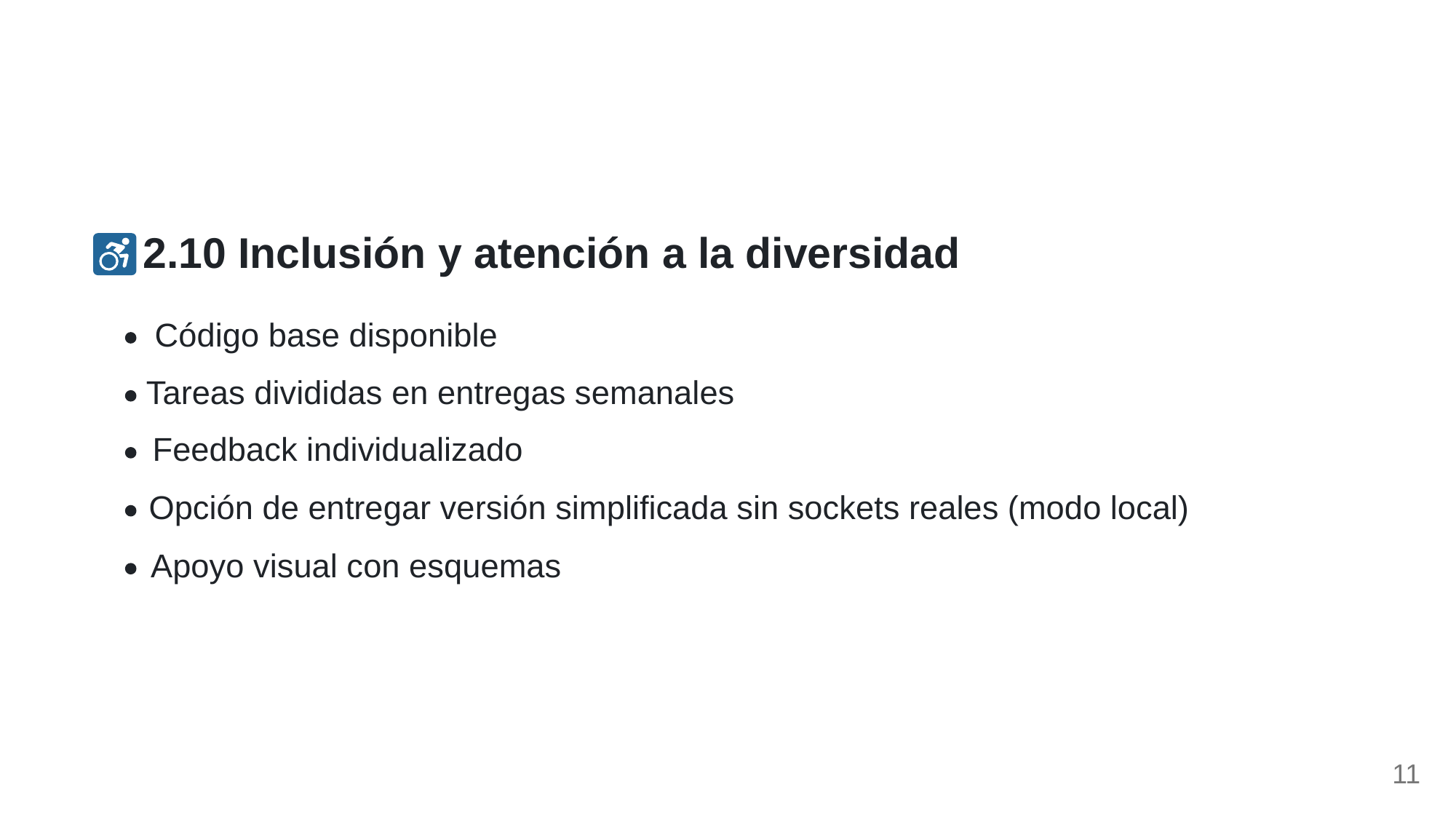

2.10 Inclusión y atención a la diversidad

Código base disponible

Tareas divididas en entregas semanales

Feedback individualizado

Opción de entregar versión simplificada sin sockets reales (modo local)

Apoyo visual con esquemas

11